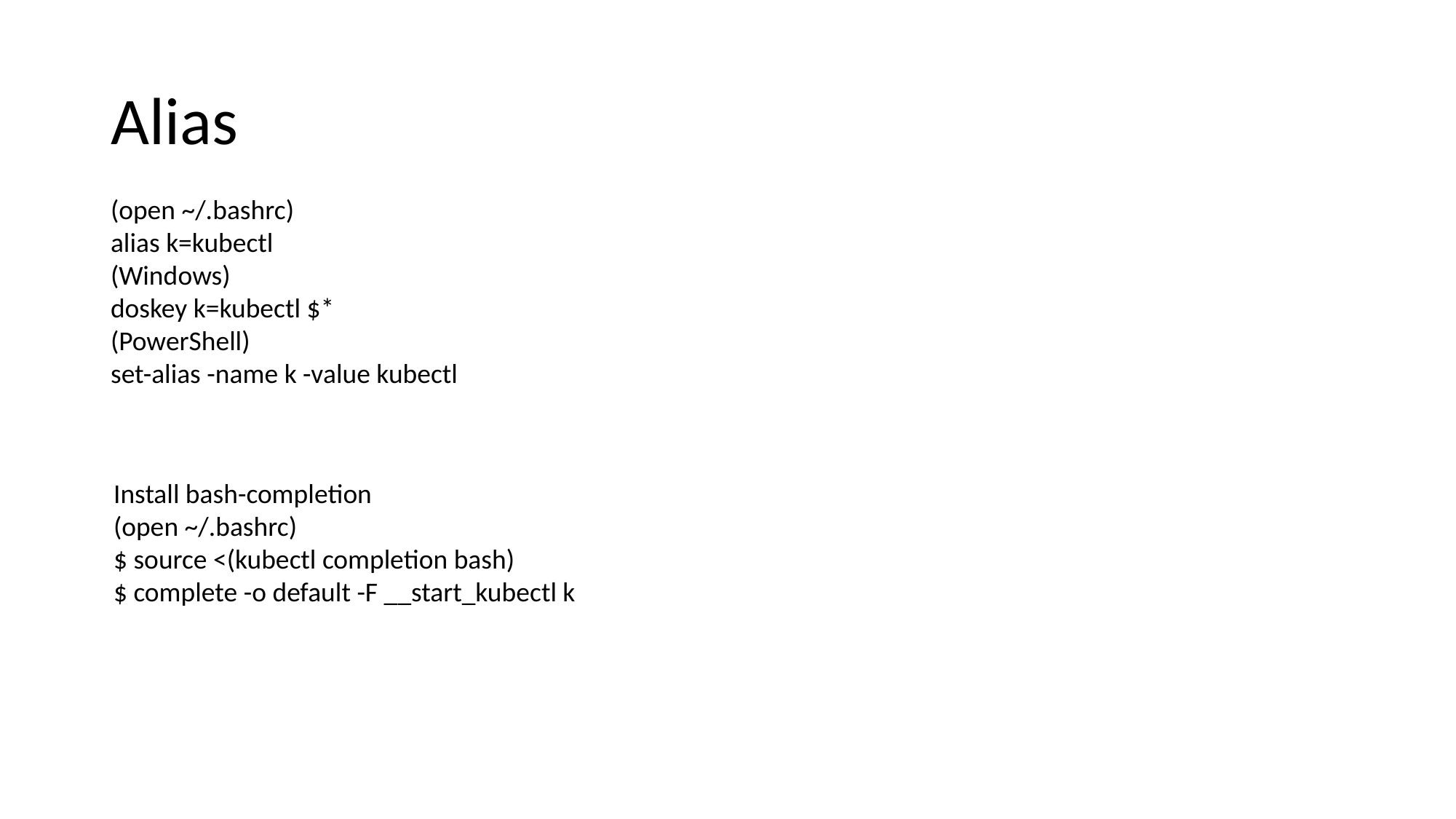

# Alias
(open ~/.bashrc)
alias k=kubectl
(Windows)
doskey k=kubectl $*
(PowerShell)
set-alias -name k -value kubectl
Install bash-completion
(open ~/.bashrc)
$ source <(kubectl completion bash)
$ complete -o default -F __start_kubectl k